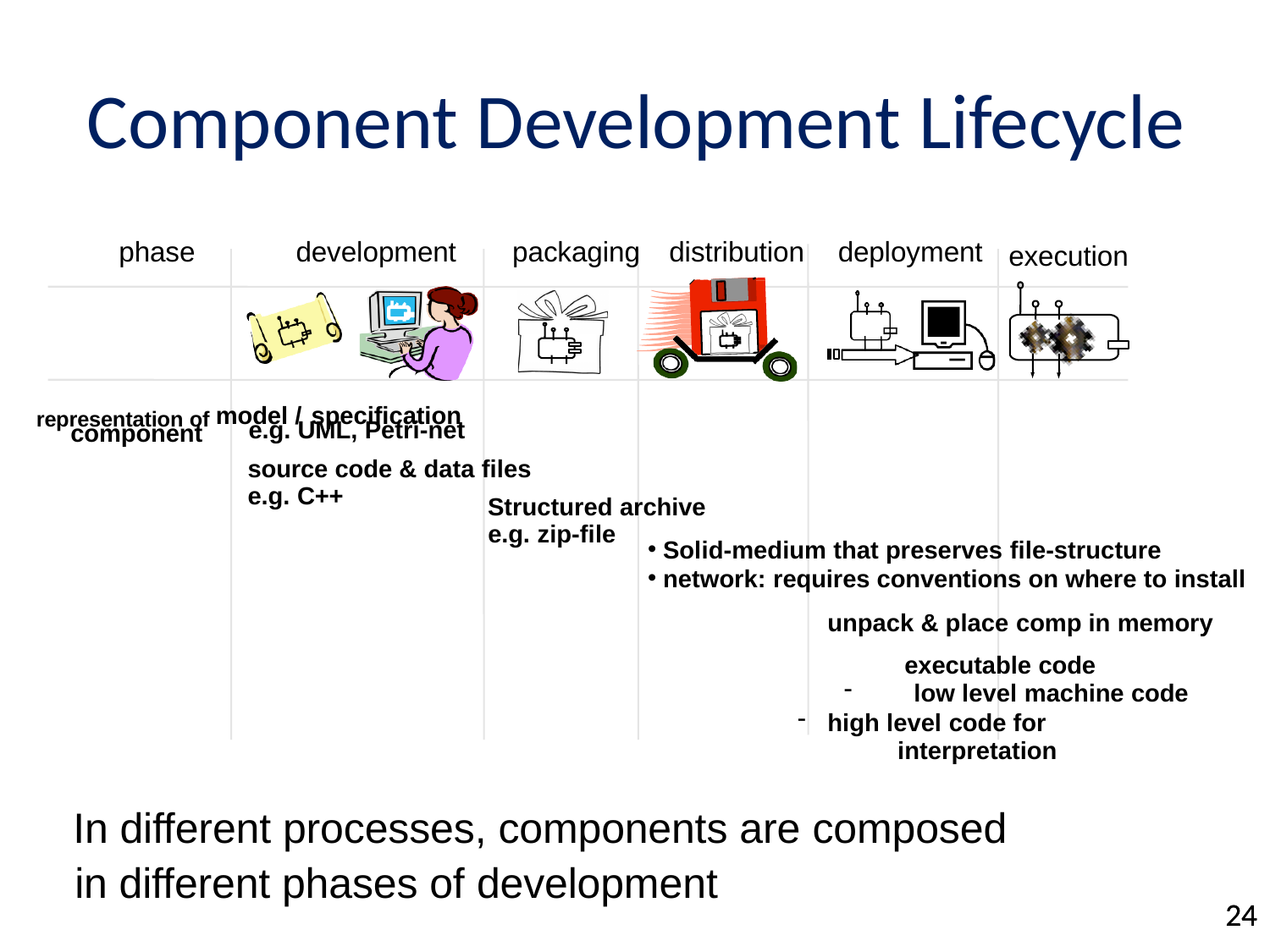

# Component Development Lifecycle
phase	development	packaging	distribution	deployment
execution

representation of model / specification
e.g. UML, Petri-net
component
source code & data files
e.g. C++
Structured archive
e.g. zip-file
Solid-medium that preserves file-structure
network: requires conventions on where to install
unpack & place comp in memory  executable code
low level machine code
high level code for  interpretation

In different processes, components are composed
in different phases of development